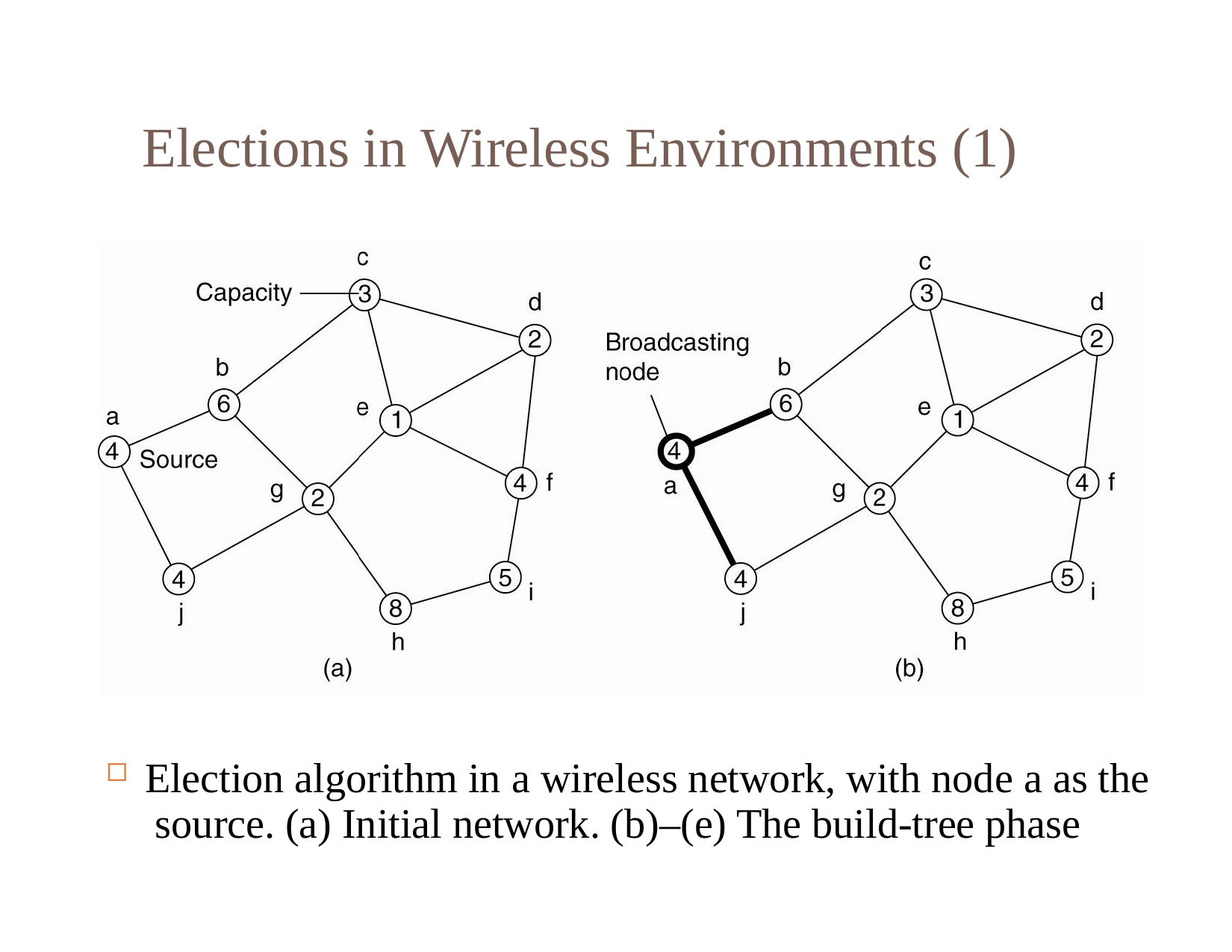

# Elections in Wireless Environments (1)

Election algorithm in a wireless network, with node a as the  source. (a) Initial network. (b)–(e) The build-tree phase